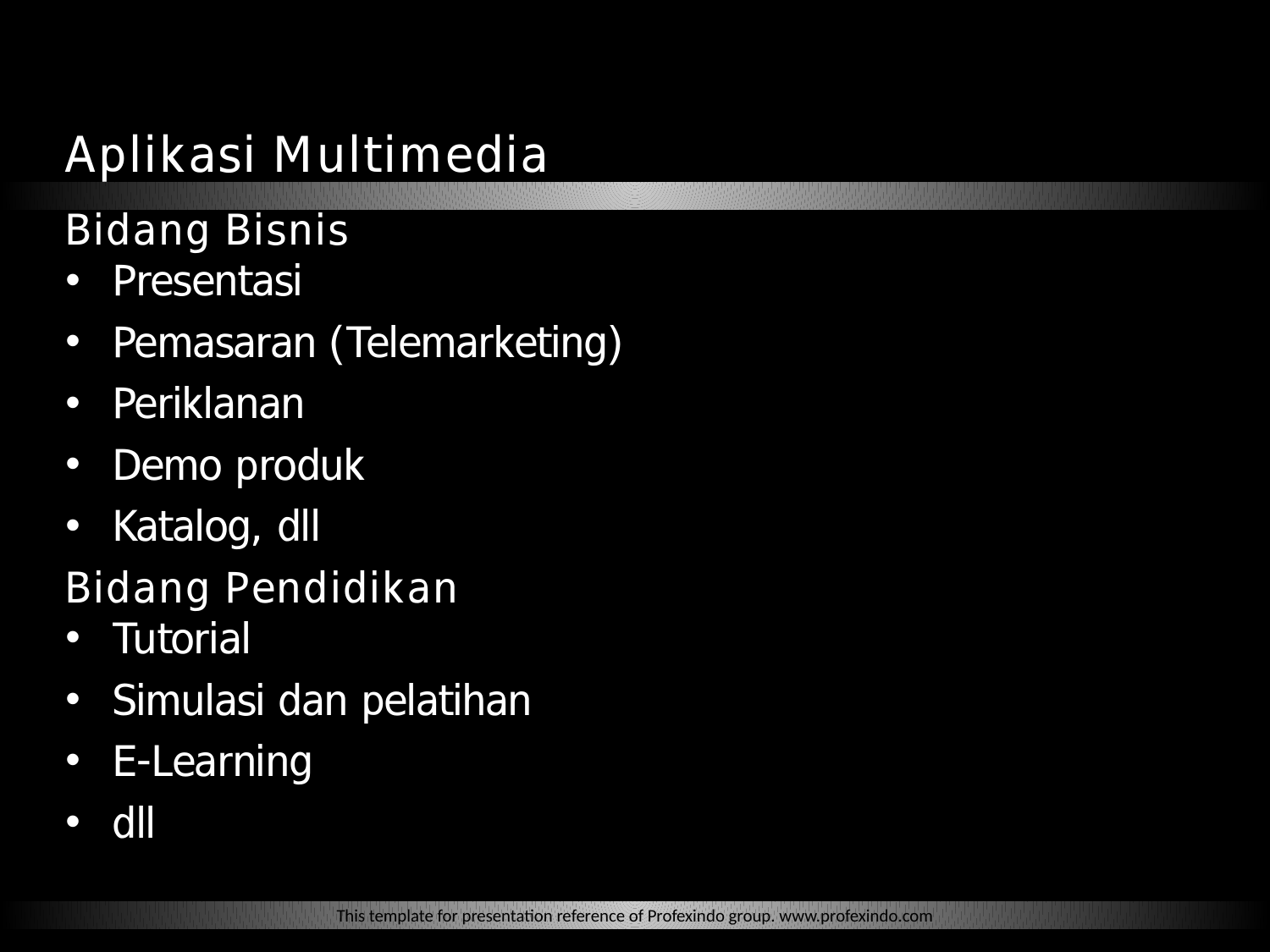

Aplikasi Multimedia

Bidang Bisnis
Presentasi
Pemasaran (Telemarketing)
Periklanan
Demo produk
Katalog, dll
Bidang Pendidikan
Tutorial
Simulasi dan pelatihan
E-Learning
dll